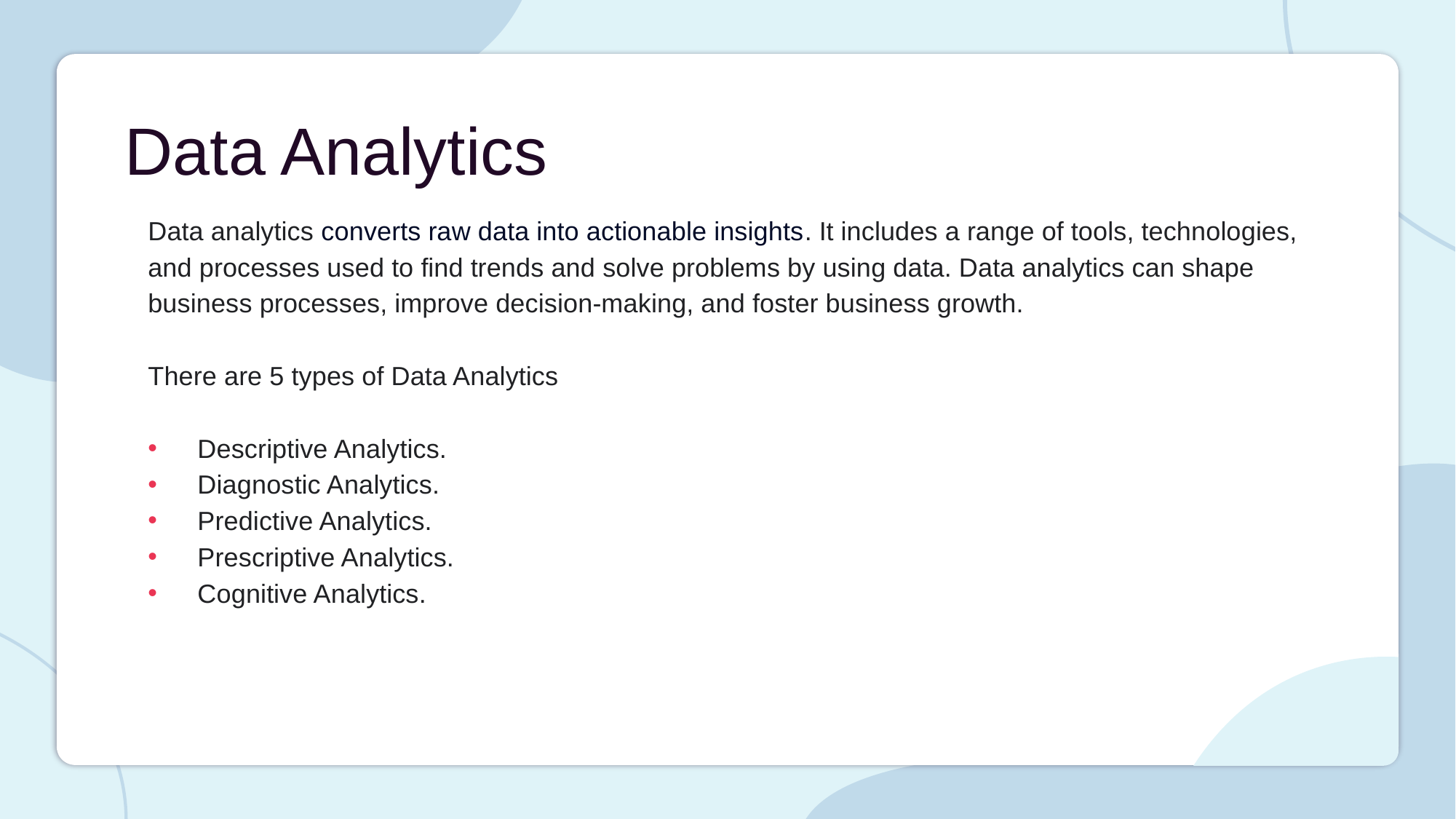

# Data Analytics
Data analytics converts raw data into actionable insights. It includes a range of tools, technologies, and processes used to find trends and solve problems by using data. Data analytics can shape business processes, improve decision-making, and foster business growth.

There are 5 types of Data Analytics

Descriptive Analytics.
Diagnostic Analytics.
Predictive Analytics.
Prescriptive Analytics.
Cognitive Analytics.